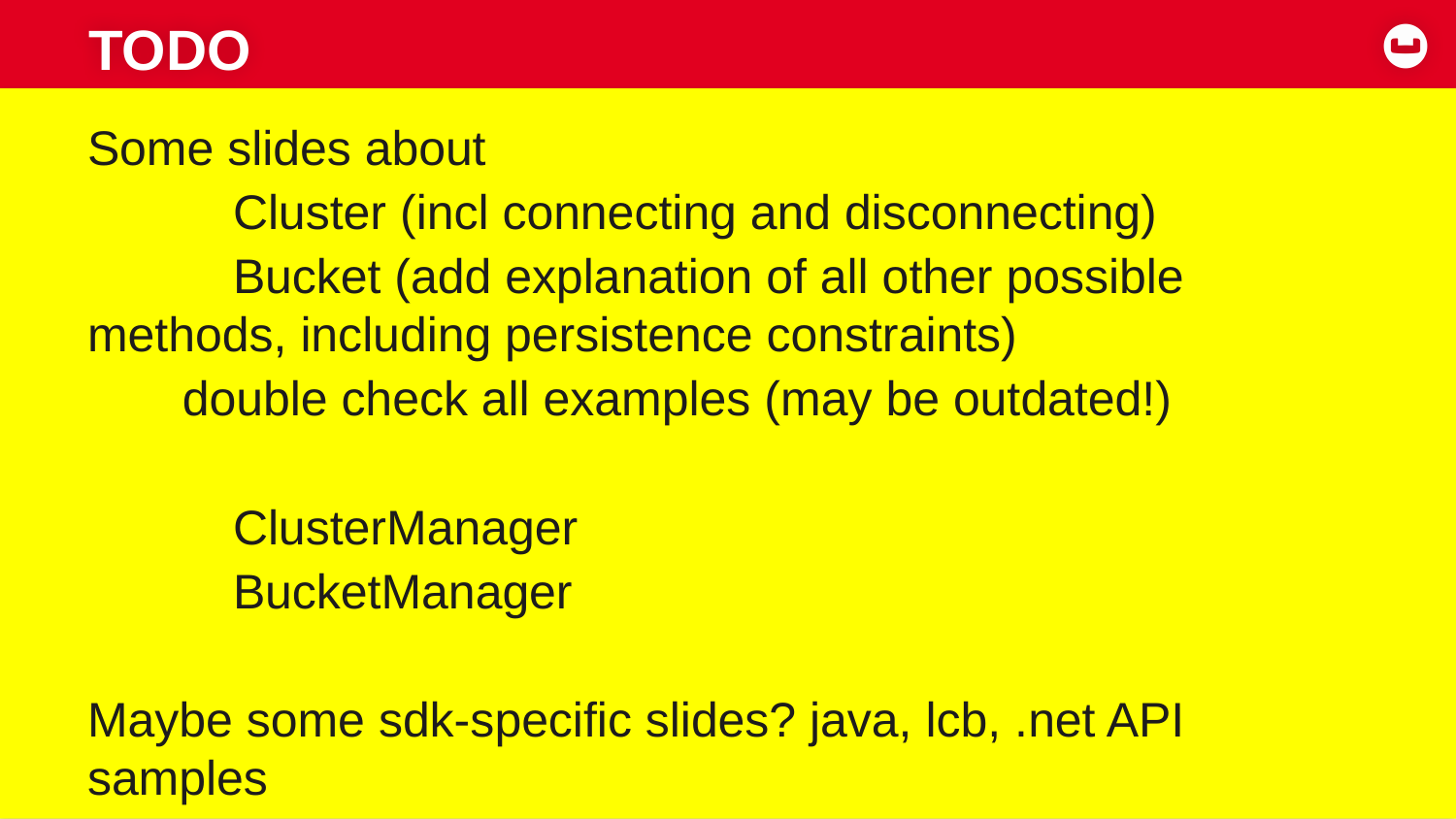

# TODO

Some slides about
	Cluster (incl connecting and disconnecting)
	Bucket (add explanation of all other possible methods, including persistence constraints)
       double check all examples (may be outdated!)

	ClusterManager
	BucketManager

Maybe some sdk-specific slides? java, lcb, .net API samples